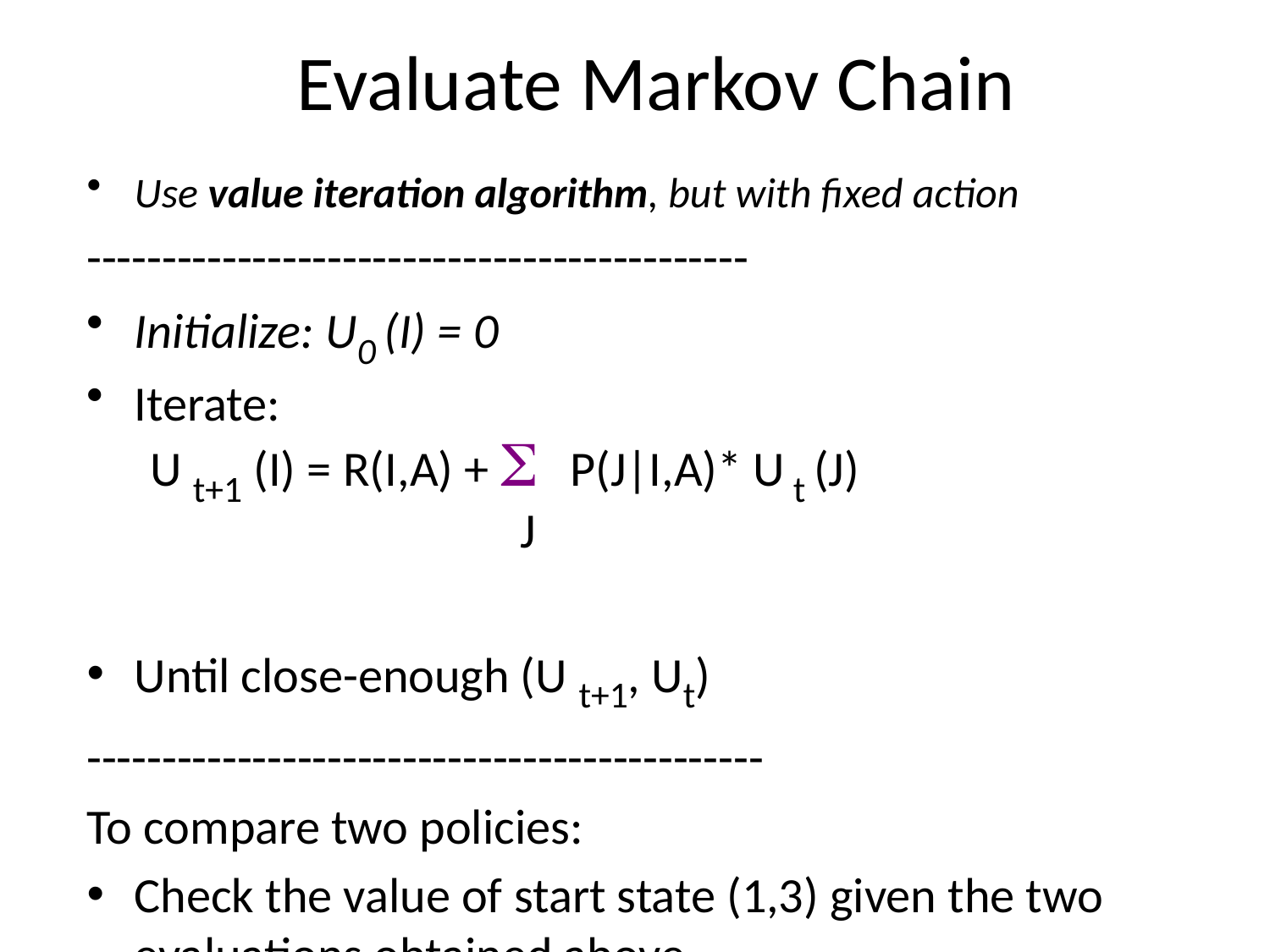

# Evaluate Markov Chain
Use value iteration algorithm, but with fixed action
--------------------------------------------
Initialize: U0 (I) = 0
Iterate:
U t+1 (I) = R(I,A) + Σ P(J|I,A)* U t (J)
                                 J

Until close-enough (U t+1, Ut)
---------------------------------------------
To compare two policies:
Check the value of start state (1,3) given the two evaluations obtained above